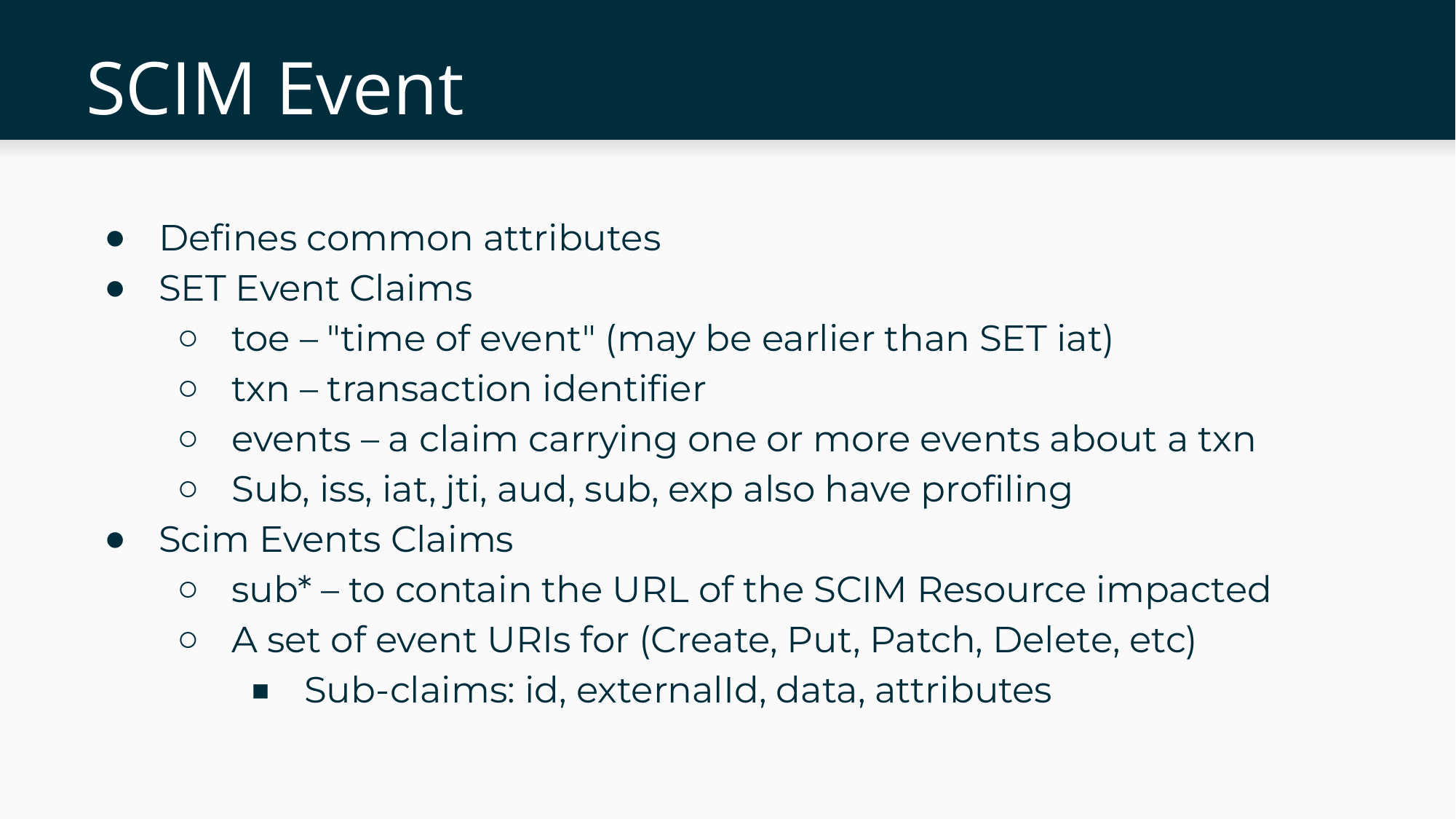

# SCIM Event
Defines common attributes
SET Event Claims
toe – "time of event" (may be earlier than SET iat)
txn – transaction identifier
events – a claim carrying one or more events about a txn
Sub, iss, iat, jti, aud, sub, exp also have profiling
Scim Events Claims
sub* – to contain the URL of the SCIM Resource impacted
A set of event URIs for (Create, Put, Patch, Delete, etc)
Sub-claims: id, externalId, data, attributes